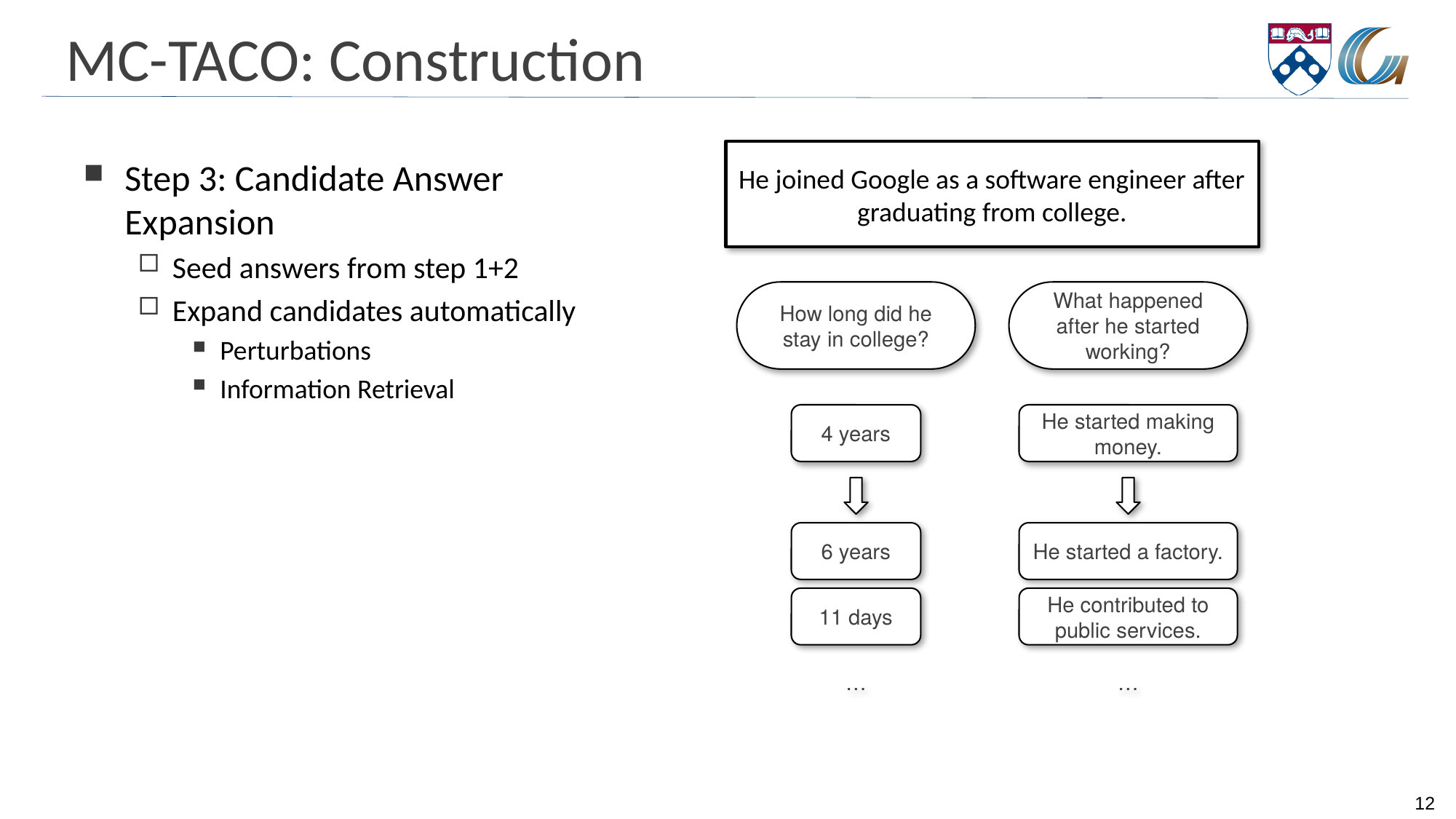

# MC-TACO: Construction
He joined Google as a software engineer after graduating from college.
Step 3: Candidate Answer Expansion
Seed answers from step 1+2
Expand candidates automatically
Perturbations
Information Retrieval

What happened after he started working?
How long did he stay in college?
4 years
He started making money.

He started a factory.
6 years
He contributed to public services.
11 days
…
…
12